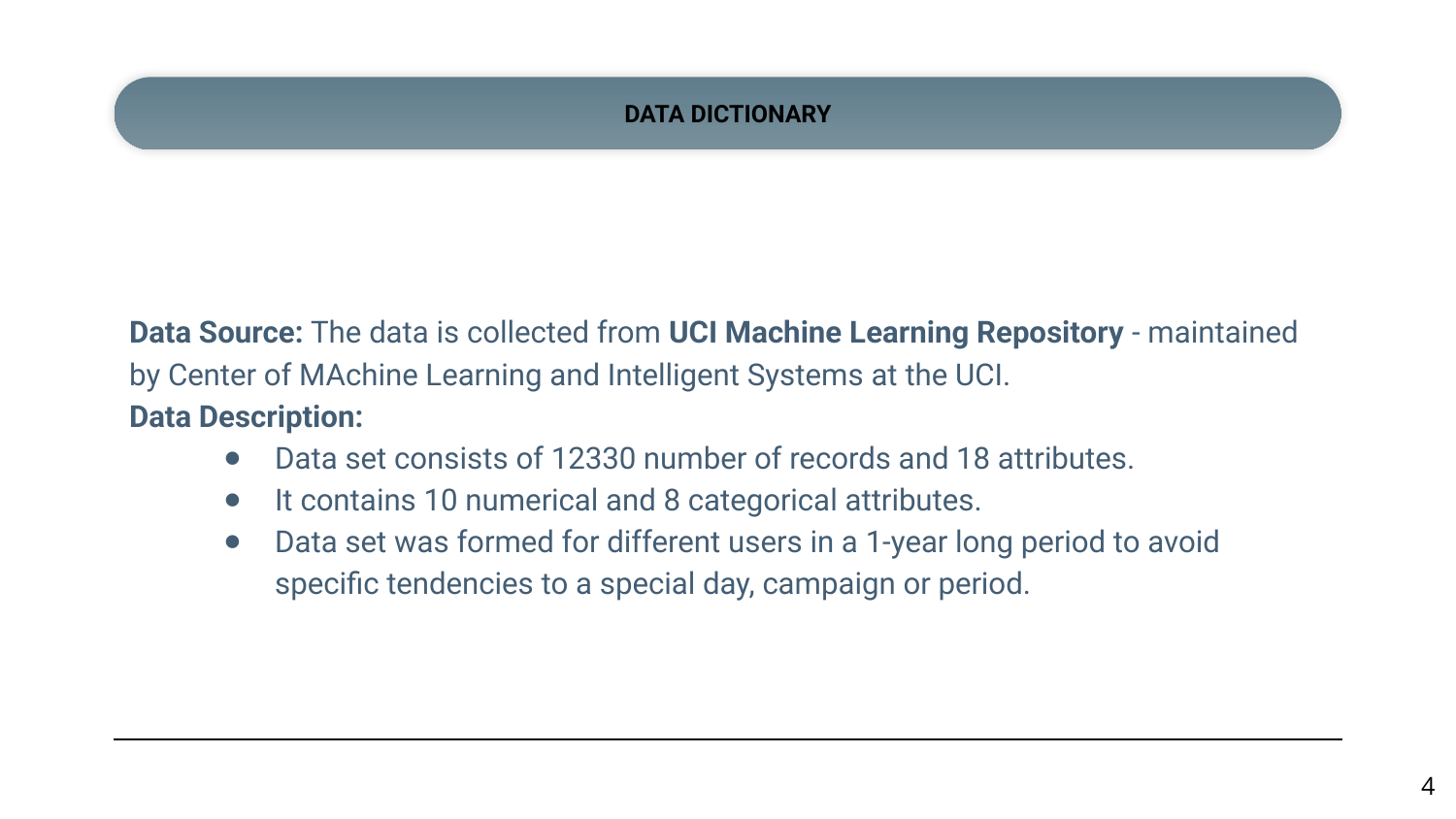

# DATA DICTIONARY
Data Source: The data is collected from UCI Machine Learning Repository - maintained by Center of MAchine Learning and Intelligent Systems at the UCI.
Data Description:
Data set consists of 12330 number of records and 18 attributes.
It contains 10 numerical and 8 categorical attributes.
Data set was formed for different users in a 1-year long period to avoid specific tendencies to a special day, campaign or period.
4